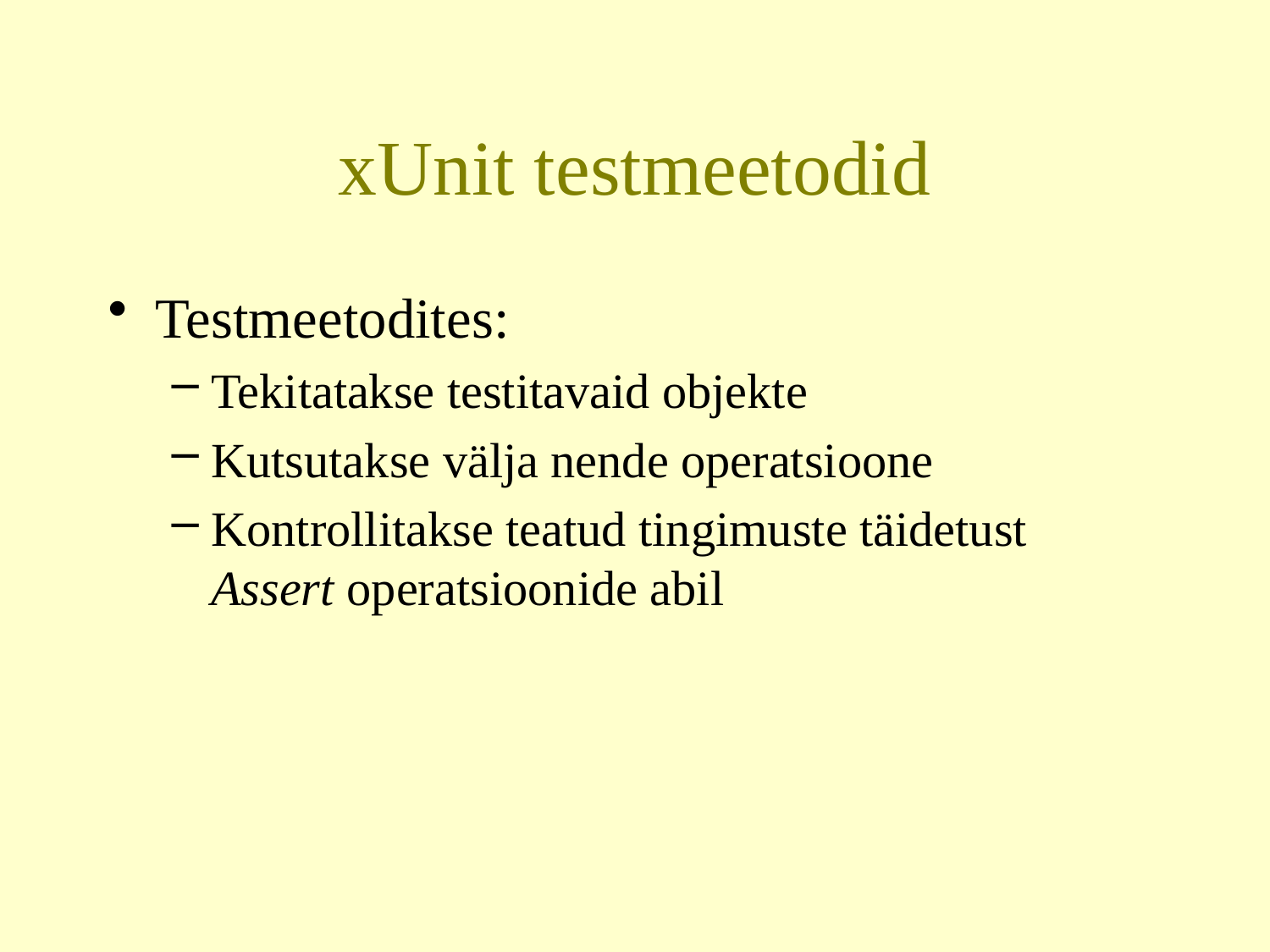

# xUnit testmeetodid
Testmeetodites:
Tekitatakse testitavaid objekte
Kutsutakse välja nende operatsioone
Kontrollitakse teatud tingimuste täidetust Assert operatsioonide abil